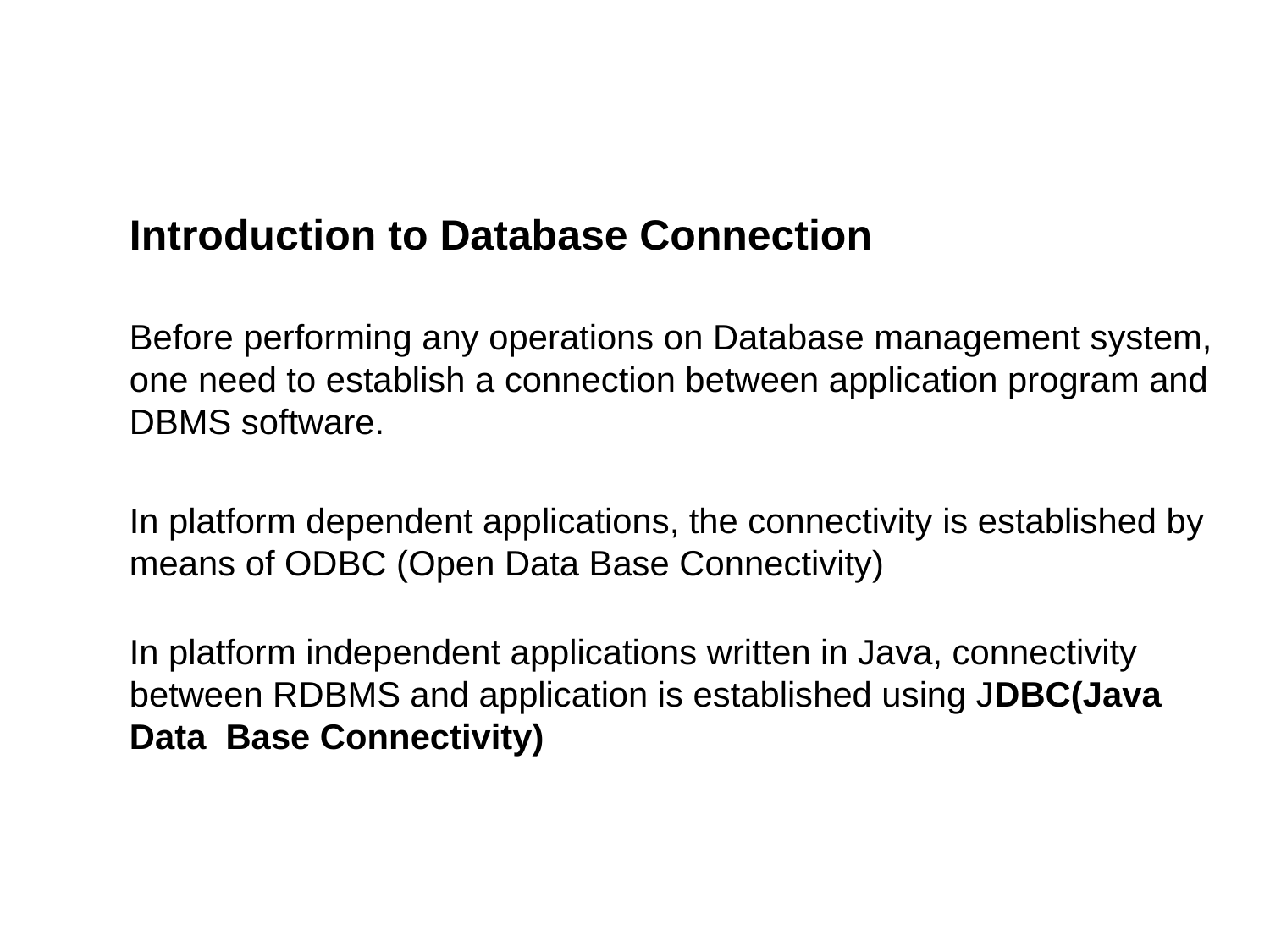

Introduction to Database Connection

Before performing any operations on Database management system, one need to establish a connection between application program and DBMS software.

In platform dependent applications, the connectivity is established by means of ODBC (Open Data Base Connectivity)

In platform independent applications written in Java, connectivity between RDBMS and application is established using JDBC(Java Data  Base Connectivity)